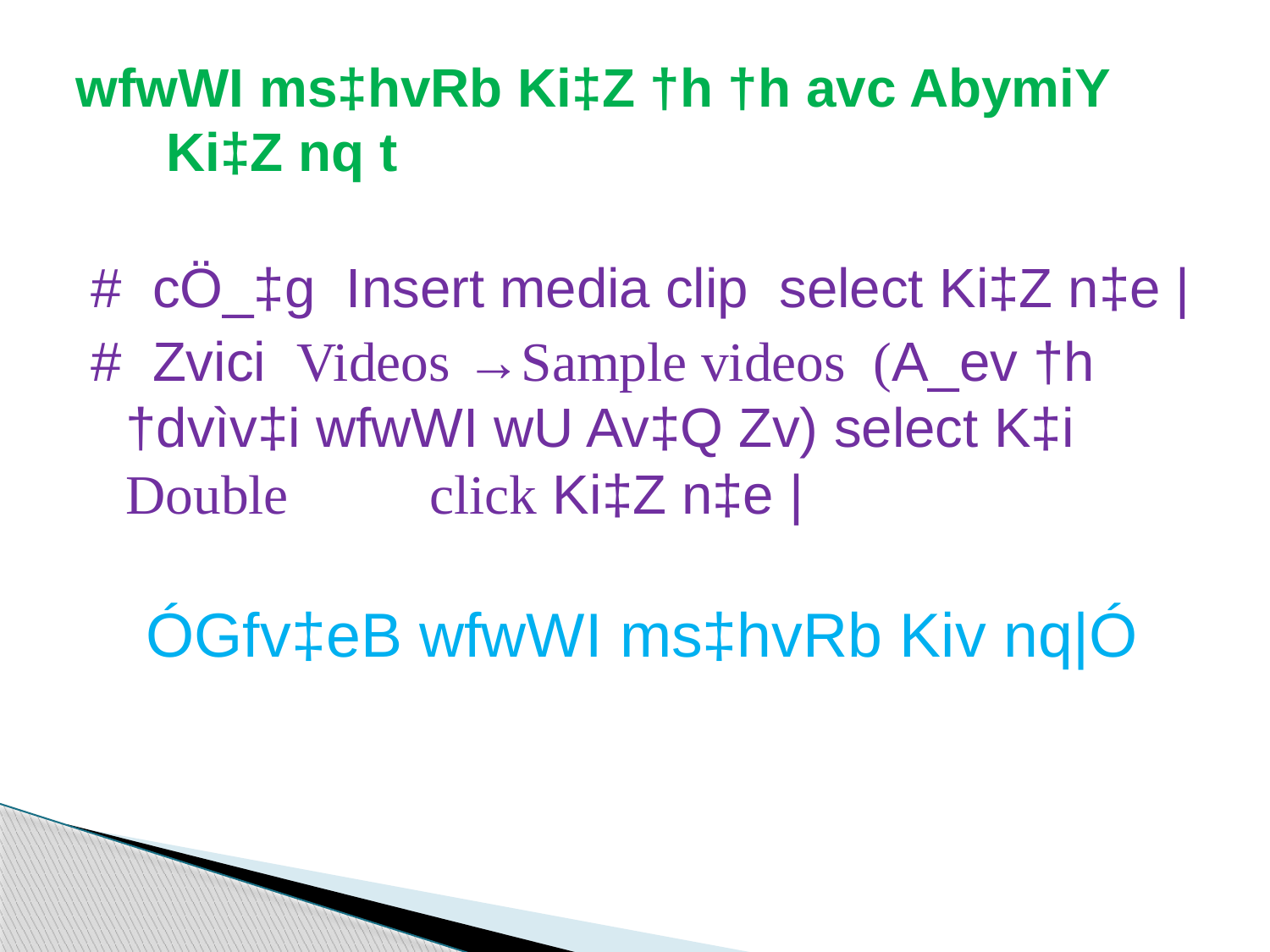

# wfwWI ms‡hvRb Ki‡Z †h †h avc AbymiY Ki‡Z nq t
#  cÖ_‡g  Insert media clip  select Ki‡Z n‡e |
#  Zvici  Videos →Sample videos  (A_ev †h †dvìv‡i wfwWI wU Av‡Q Zv) select K‡i  Double 		    click Ki‡Z n‡e |

ÓGfv‡eB wfwWI ms‡hvRb Kiv nq|Ó